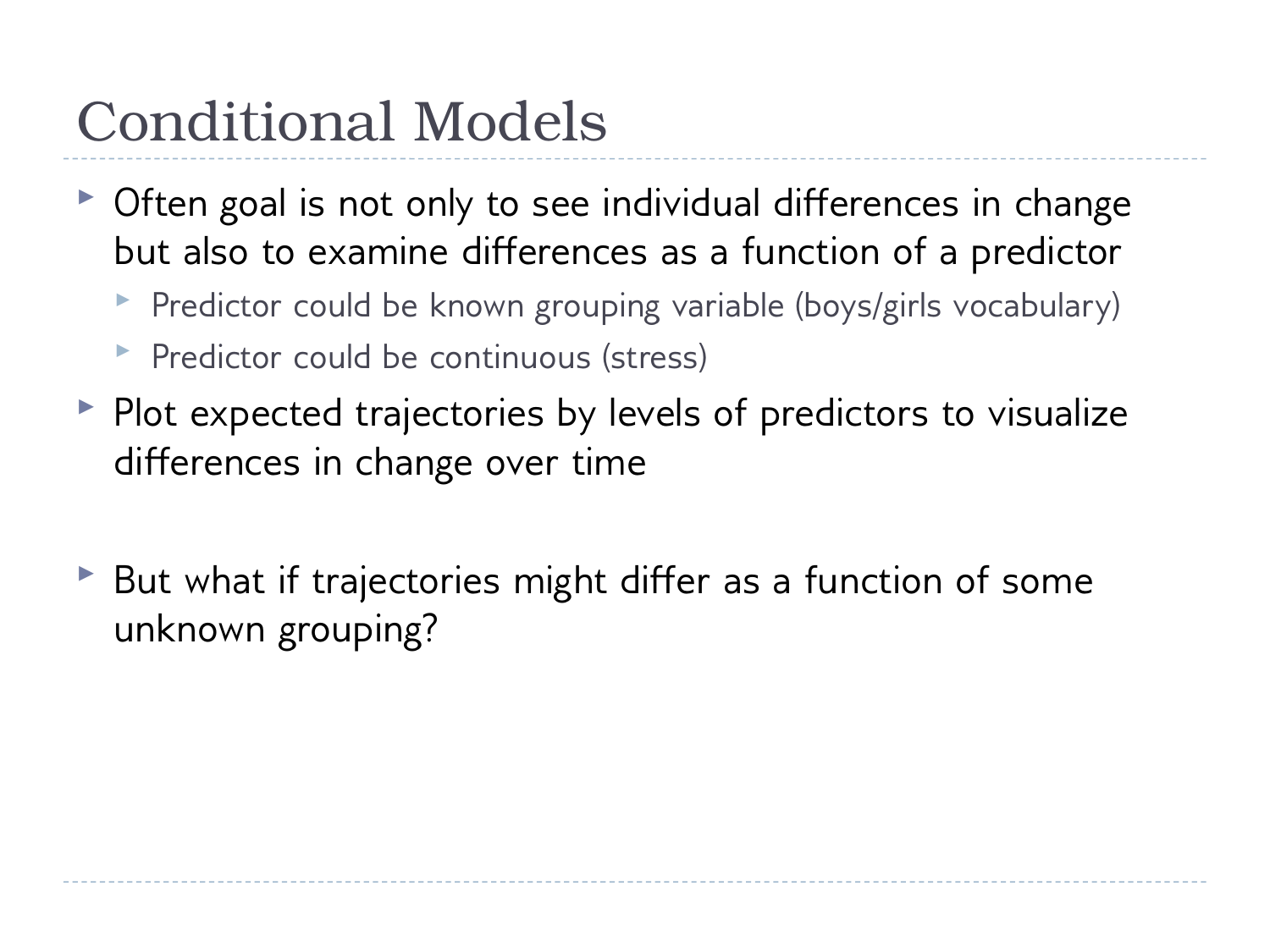

# Conditional Models
Often goal is not only to see individual differences in change but also to examine differences as a function of a predictor
Predictor could be known grouping variable (boys/girls vocabulary)
Predictor could be continuous (stress)
Plot expected trajectories by levels of predictors to visualize differences in change over time

But what if trajectories might differ as a function of some unknown grouping?